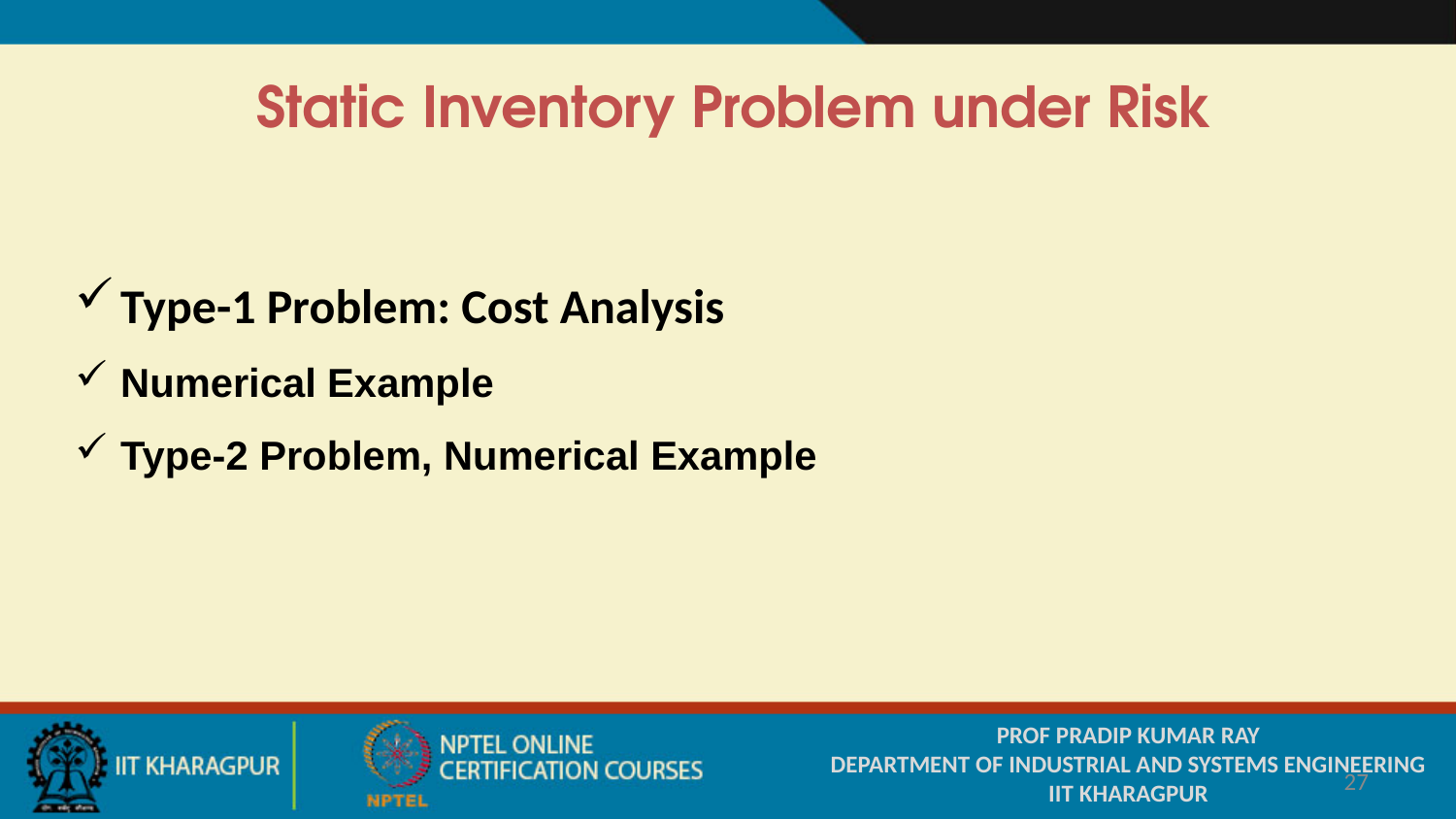

Static Inventory Problem under Risk

Type-1 Problem: Cost Analysis
Numerical Example
Type-2 Problem, Numerical Example
#
PROF PRADIP KUMAR RAY
DEPARTMENT OF INDUSTRIAL AND SYSTEMS ENGINEERING
IIT KHARAGPUR
27